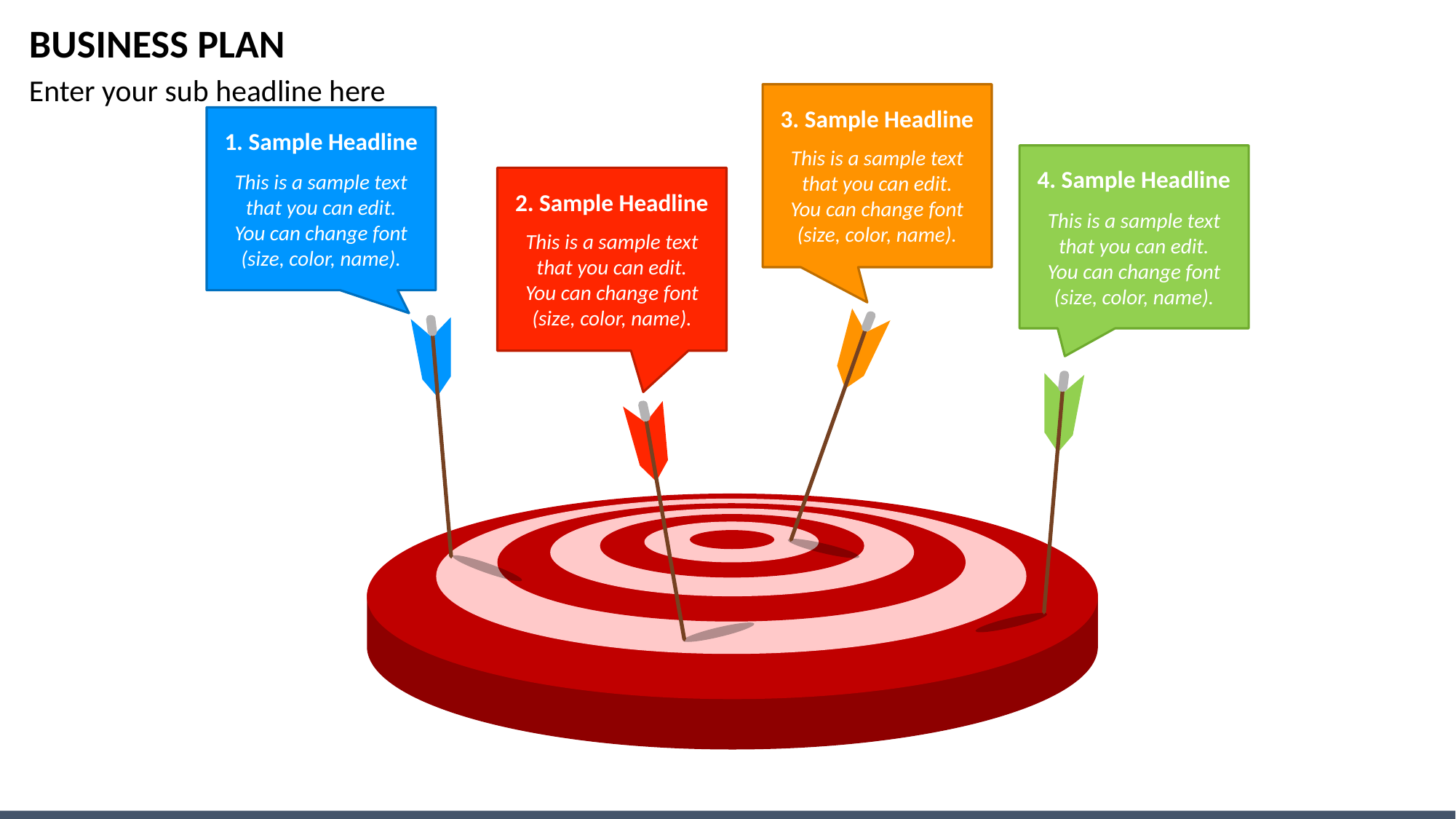

# BUSINESS PLAN
Enter your sub headline here

3. Sample Headline

1. Sample Headline
This is a sample text that you can edit. You can change font (size, color, name).

4. Sample Headline
This is a sample text that you can edit. You can change font (size, color, name).

2. Sample Headline
This is a sample text that you can edit. You can change font (size, color, name).
This is a sample text that you can edit. You can change font (size, color, name).